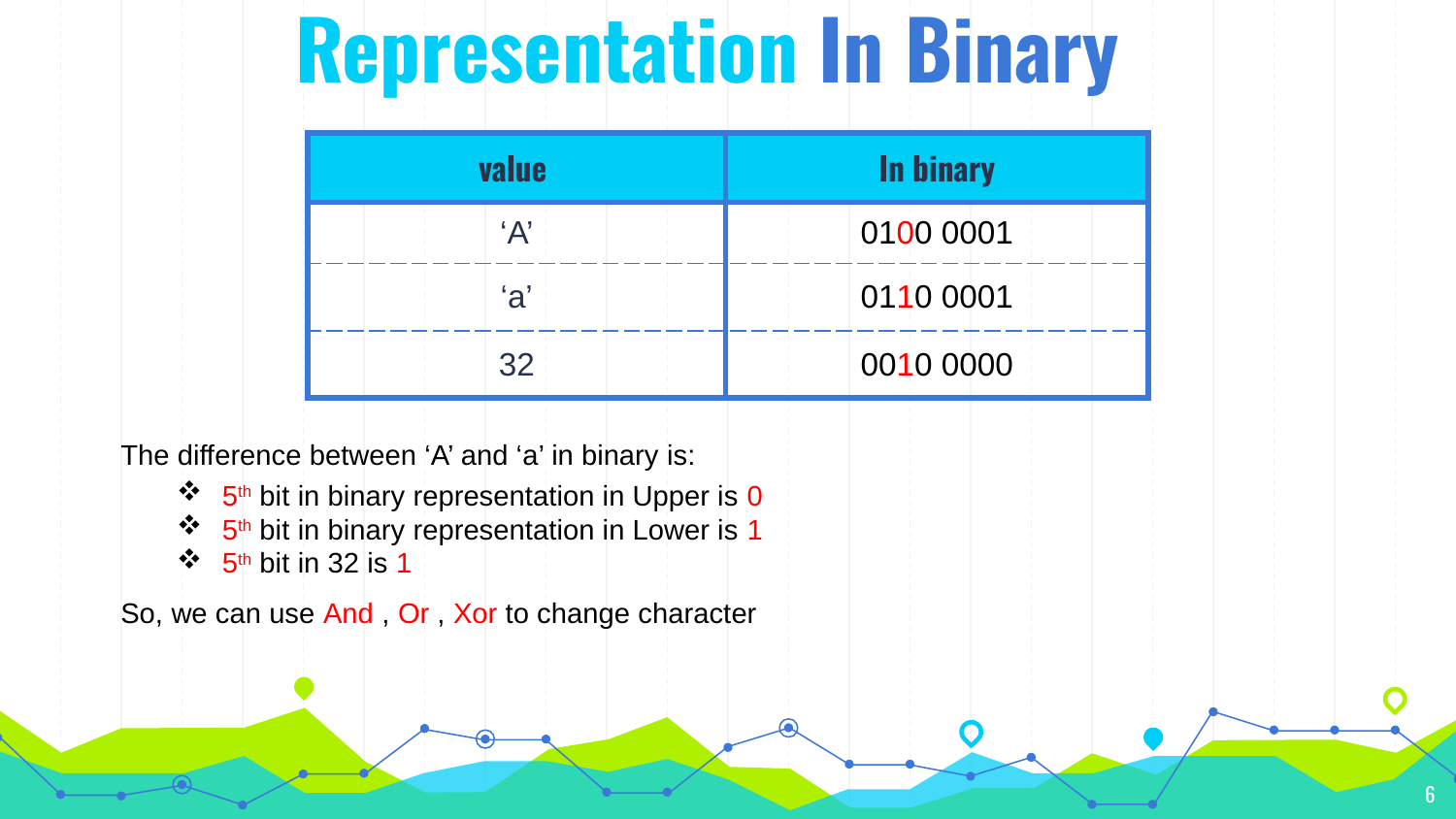

Representation In Binary
| value | In binary |
| --- | --- |
| ‘A’ | 0100 0001 |
| ‘a’ | 0110 0001 |
| 32 | 0010 0000 |
The difference between ‘A’ and ‘a’ in binary is:

5th bit in binary representation in Upper is 0
5th bit in binary representation in Lower is 1
5th bit in 32 is 1
So, we can use And , Or , Xor to change character
6